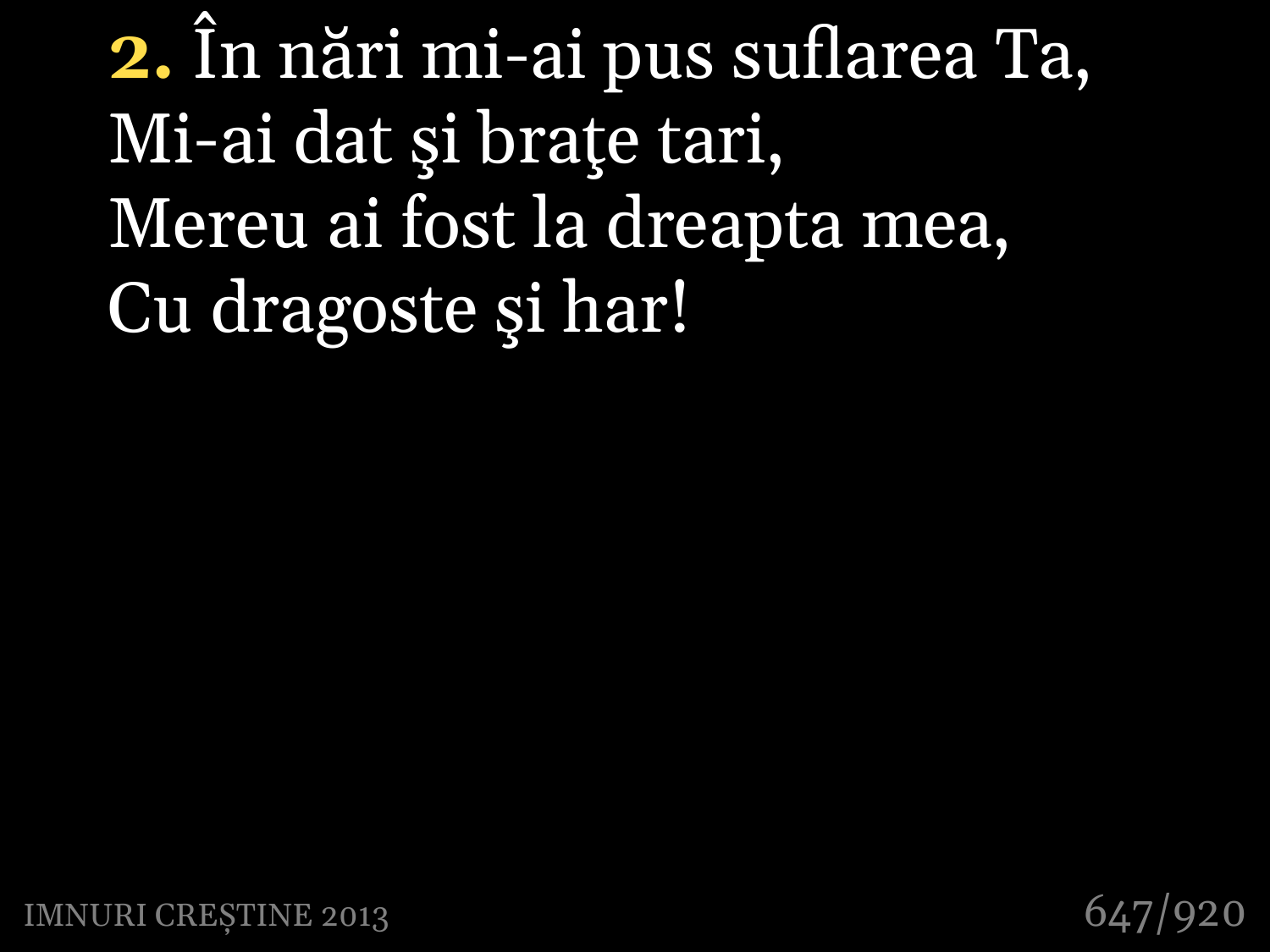

2. În nări mi-ai pus suflarea Ta,
Mi-ai dat şi braţe tari,
Mereu ai fost la dreapta mea,
Cu dragoste şi har!
647/920
IMNURI CREȘTINE 2013